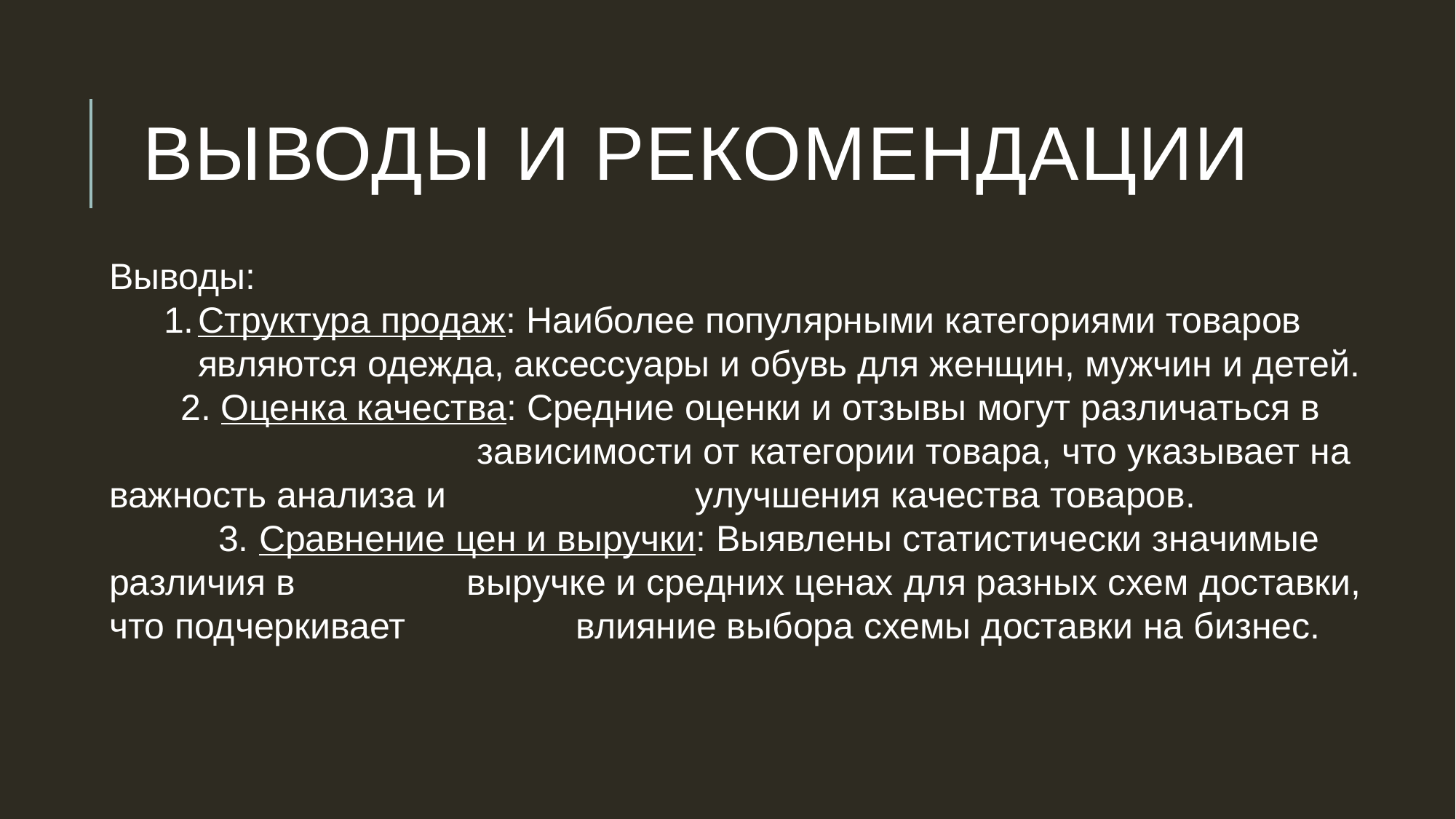

# Выводы и рекомендации
Выводы:
Структура продаж: Наиболее популярными категориями товаров являются одежда, аксессуары и обувь для женщин, мужчин и детей.
       2. Оценка качества: Средние оценки и отзывы могут различаться в 		    	    зависимости от категории товара, что указывает на важность анализа и 	  	    улучшения качества товаров.
 	3. Сравнение цен и выручки: Выявлены статистически значимые различия в 	    	   выручке и средних ценах для разных схем доставки, что подчеркивает 		   влияние выбора схемы доставки на бизнес.